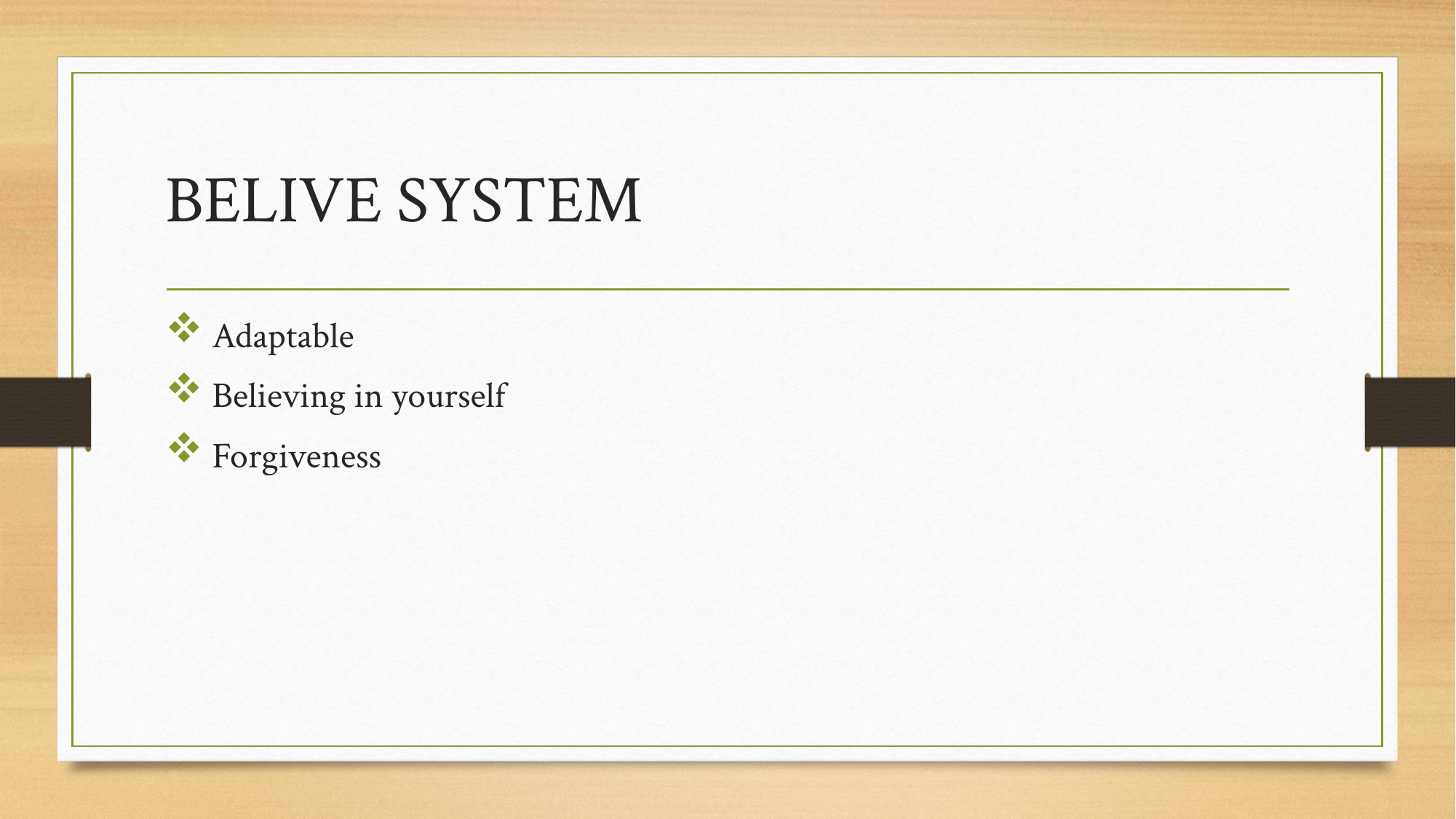

# BELIVE SYSTEM
 Adaptable
 Believing in yourself
 Forgiveness